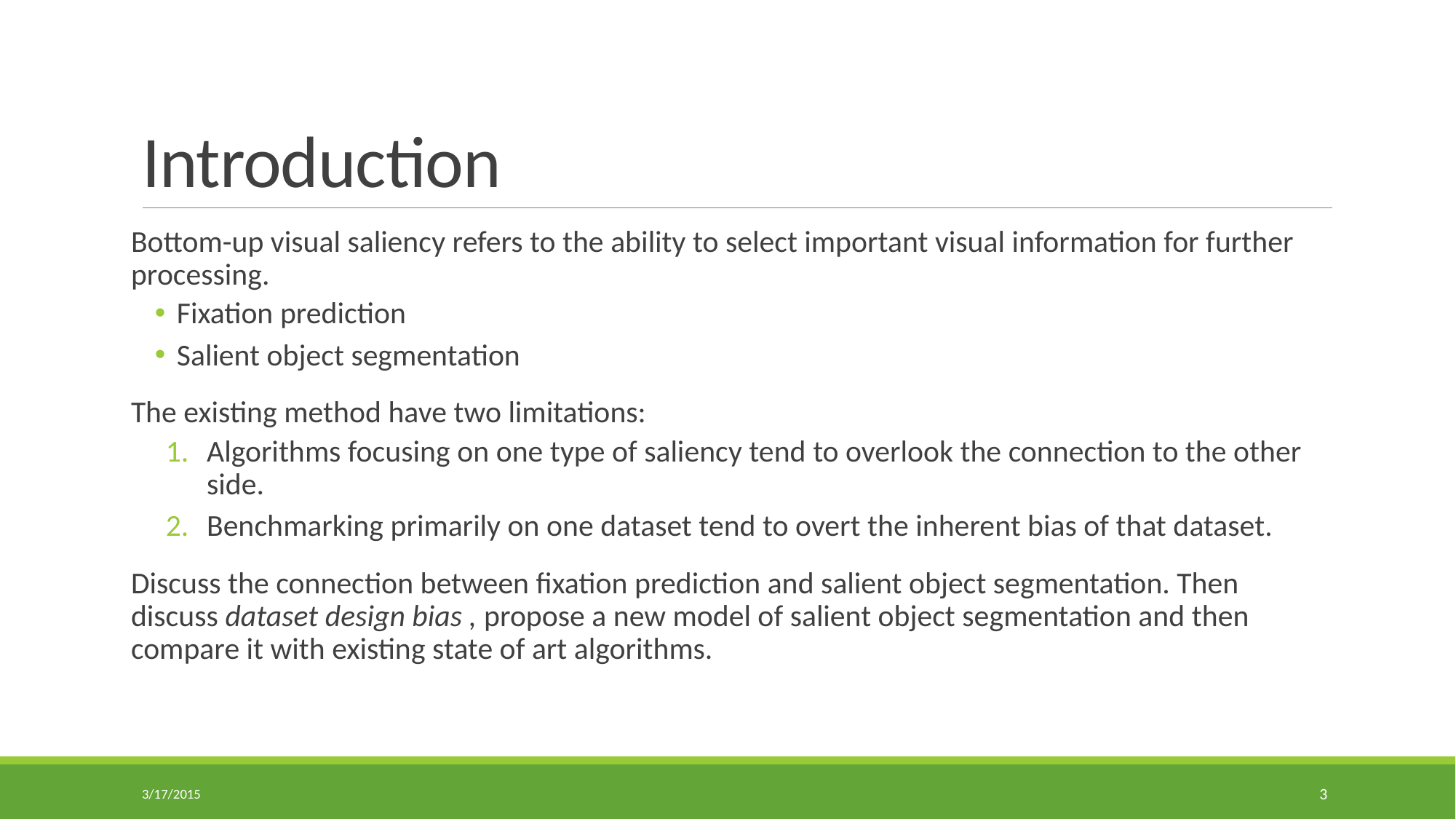

# Introduction
Bottom-up visual saliency refers to the ability to select important visual information for further processing.
Fixation prediction
Salient object segmentation
The existing method have two limitations:
Algorithms focusing on one type of saliency tend to overlook the connection to the other side.
Benchmarking primarily on one dataset tend to overt the inherent bias of that dataset.
Discuss the connection between fixation prediction and salient object segmentation. Then discuss dataset design bias , propose a new model of salient object segmentation and then compare it with existing state of art algorithms.
3/17/2015
3